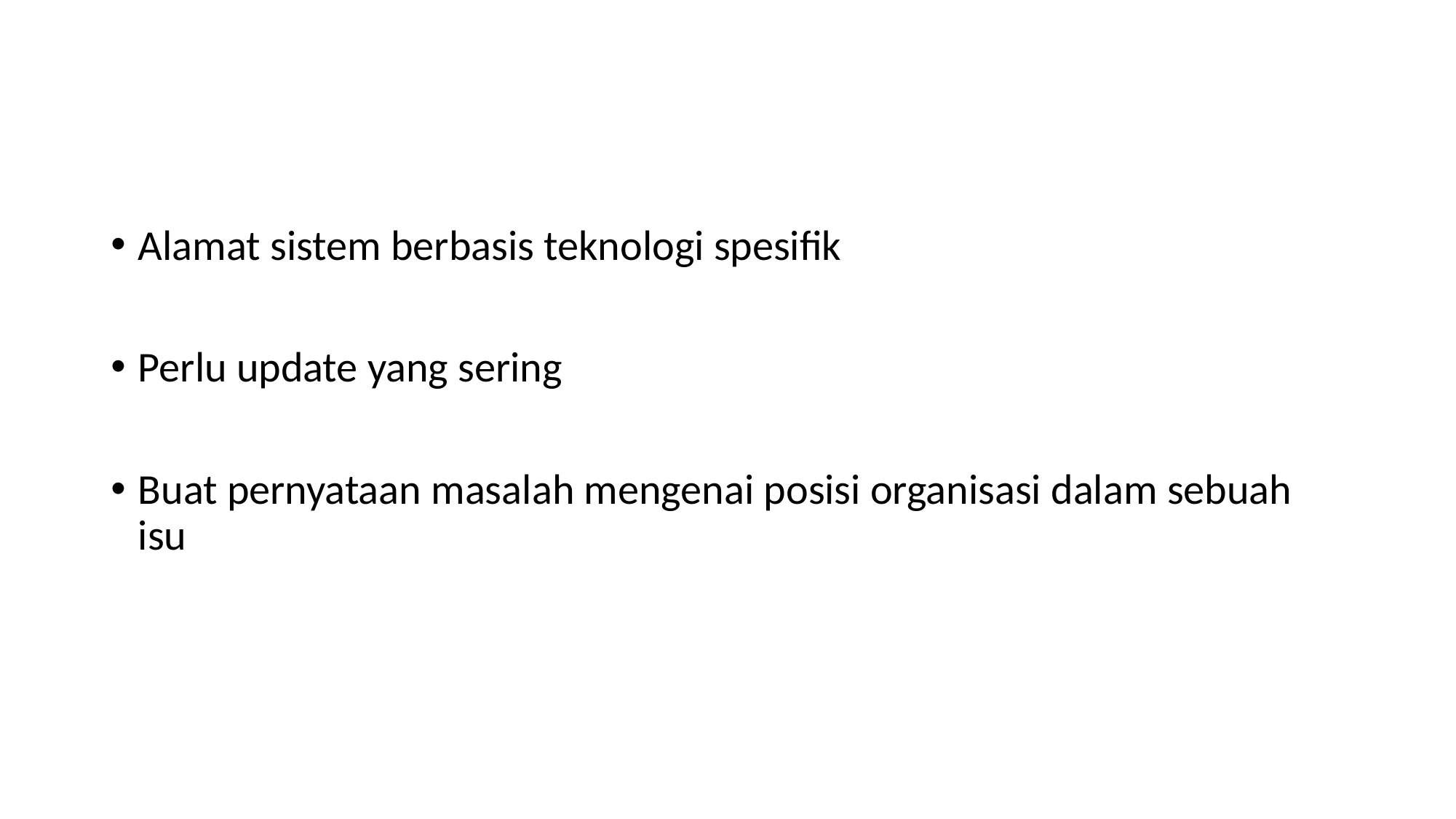

Alamat sistem berbasis teknologi spesifik

Perlu update yang sering

Buat pernyataan masalah mengenai posisi organisasi dalam sebuah isu